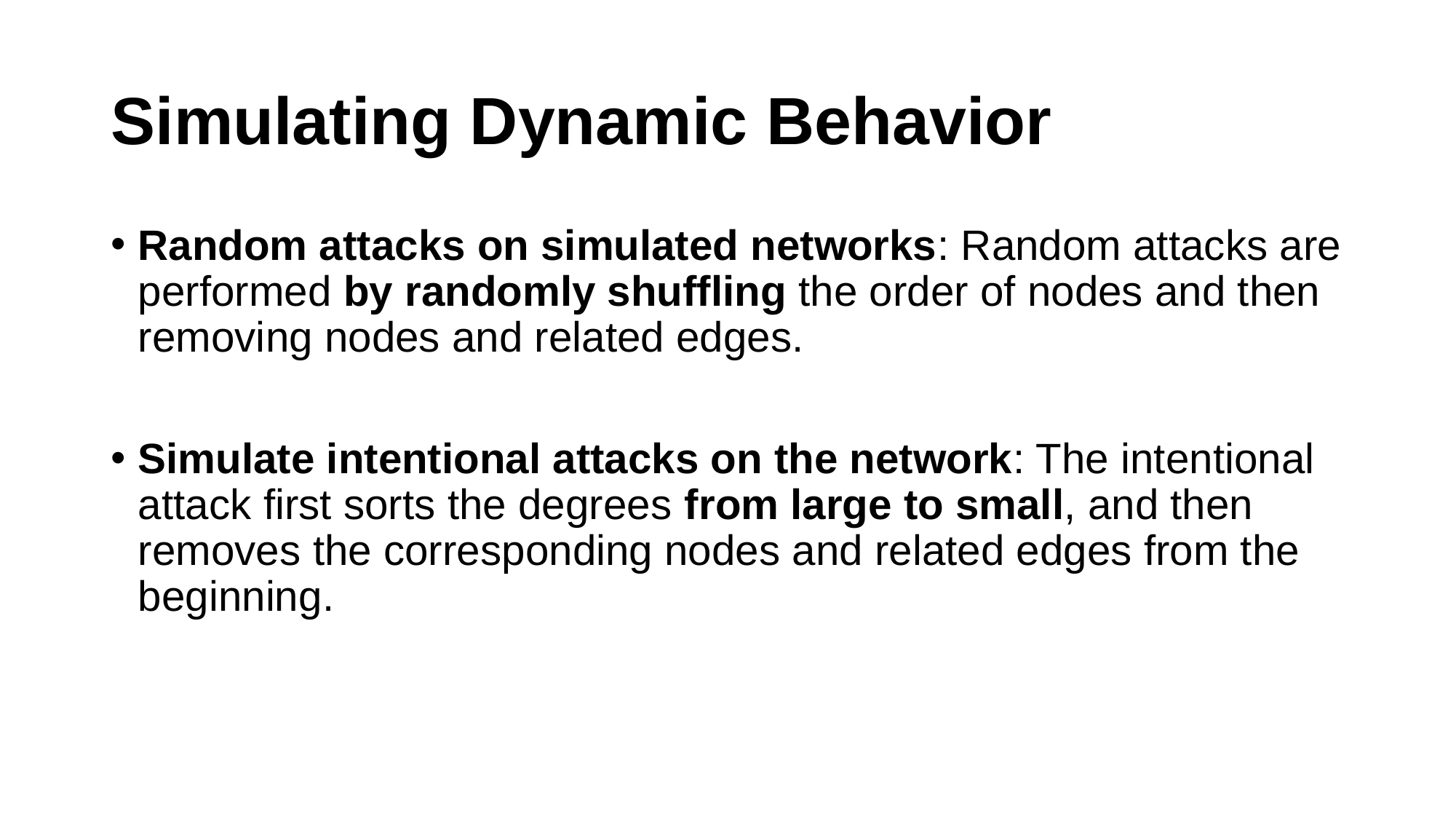

# Simulating Dynamic Behavior
Random attacks on simulated networks: Random attacks are performed by randomly shuffling the order of nodes and then removing nodes and related edges.

Simulate intentional attacks on the network: The intentional attack first sorts the degrees from large to small, and then removes the corresponding nodes and related edges from the beginning.